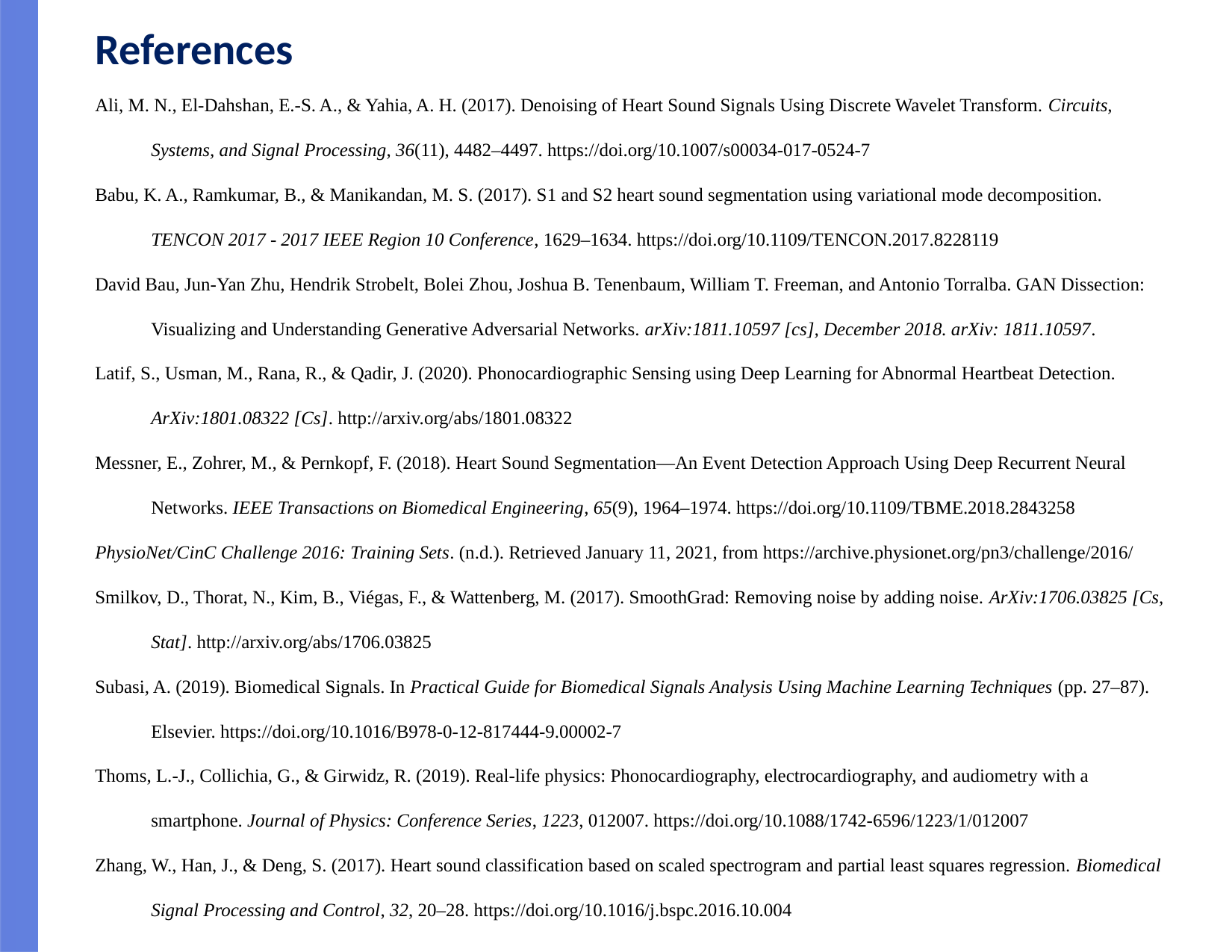

# References
Ali, M. N., El-Dahshan, E.-S. A., & Yahia, A. H. (2017). Denoising of Heart Sound Signals Using Discrete Wavelet Transform. Circuits, Systems, and Signal Processing, 36(11), 4482–4497. https://doi.org/10.1007/s00034-017-0524-7
Babu, K. A., Ramkumar, B., & Manikandan, M. S. (2017). S1 and S2 heart sound segmentation using variational mode decomposition. TENCON 2017 - 2017 IEEE Region 10 Conference, 1629–1634. https://doi.org/10.1109/TENCON.2017.8228119
David Bau, Jun-Yan Zhu, Hendrik Strobelt, Bolei Zhou, Joshua B. Tenenbaum, William T. Freeman, and Antonio Torralba. GAN Dissection: Visualizing and Understanding Generative Adversarial Networks. arXiv:1811.10597 [cs], December 2018. arXiv: 1811.10597.
Latif, S., Usman, M., Rana, R., & Qadir, J. (2020). Phonocardiographic Sensing using Deep Learning for Abnormal Heartbeat Detection. ArXiv:1801.08322 [Cs]. http://arxiv.org/abs/1801.08322
Messner, E., Zohrer, M., & Pernkopf, F. (2018). Heart Sound Segmentation—An Event Detection Approach Using Deep Recurrent Neural Networks. IEEE Transactions on Biomedical Engineering, 65(9), 1964–1974. https://doi.org/10.1109/TBME.2018.2843258
PhysioNet/CinC Challenge 2016: Training Sets. (n.d.). Retrieved January 11, 2021, from https://archive.physionet.org/pn3/challenge/2016/
Smilkov, D., Thorat, N., Kim, B., Viégas, F., & Wattenberg, M. (2017). SmoothGrad: Removing noise by adding noise. ArXiv:1706.03825 [Cs, Stat]. http://arxiv.org/abs/1706.03825
Subasi, A. (2019). Biomedical Signals. In Practical Guide for Biomedical Signals Analysis Using Machine Learning Techniques (pp. 27–87). Elsevier. https://doi.org/10.1016/B978-0-12-817444-9.00002-7
Thoms, L.-J., Collichia, G., & Girwidz, R. (2019). Real-life physics: Phonocardiography, electrocardiography, and audiometry with a smartphone. Journal of Physics: Conference Series, 1223, 012007. https://doi.org/10.1088/1742-6596/1223/1/012007
Zhang, W., Han, J., & Deng, S. (2017). Heart sound classification based on scaled spectrogram and partial least squares regression. Biomedical Signal Processing and Control, 32, 20–28. https://doi.org/10.1016/j.bspc.2016.10.004